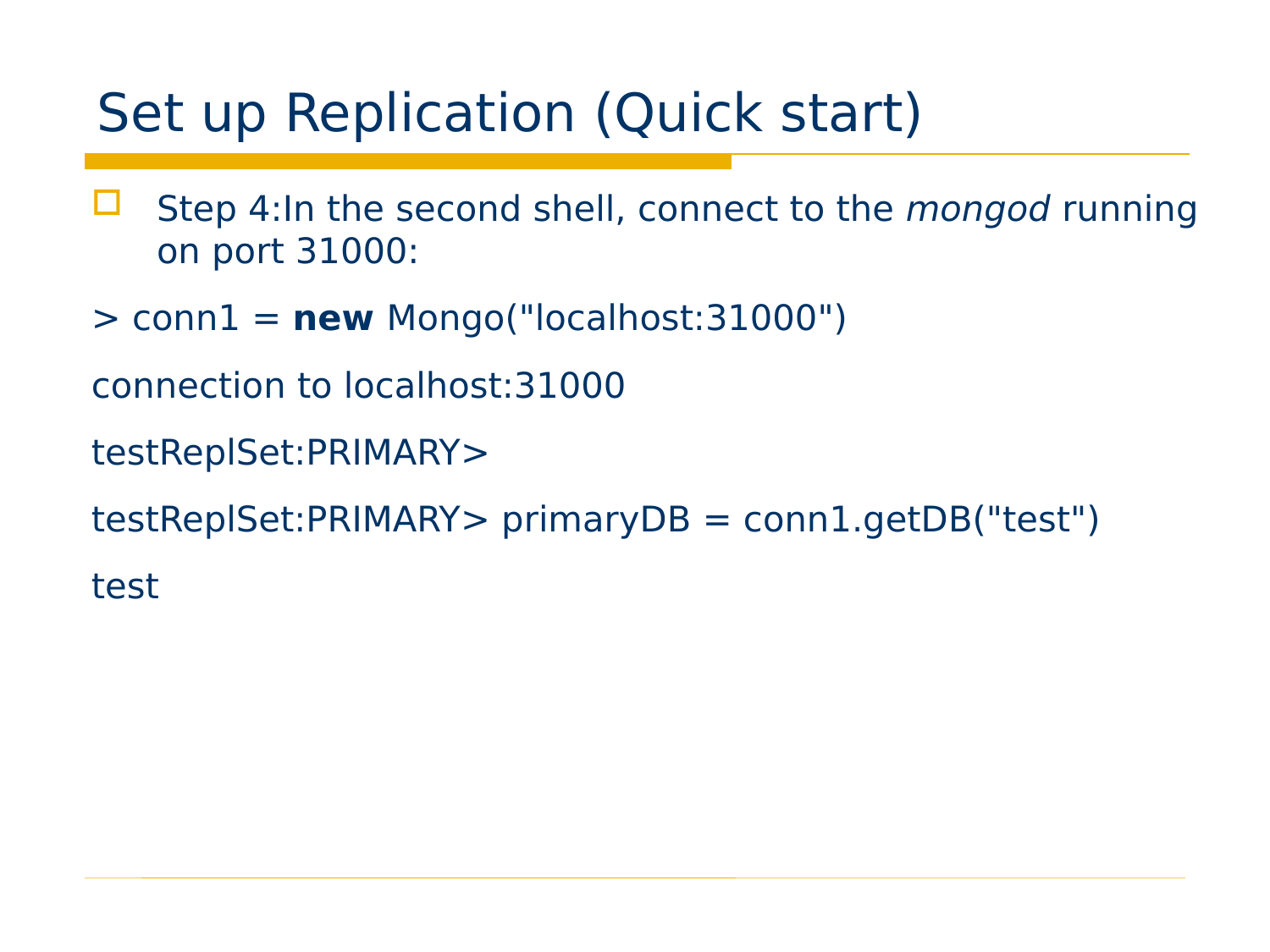

# Set up Replication (Quick start)
Step 4:In the second shell, connect to the mongod running on port 31000:
> conn1 = new Mongo("localhost:31000")
connection to localhost:31000
testReplSet:PRIMARY>
testReplSet:PRIMARY> primaryDB = conn1.getDB("test")
test